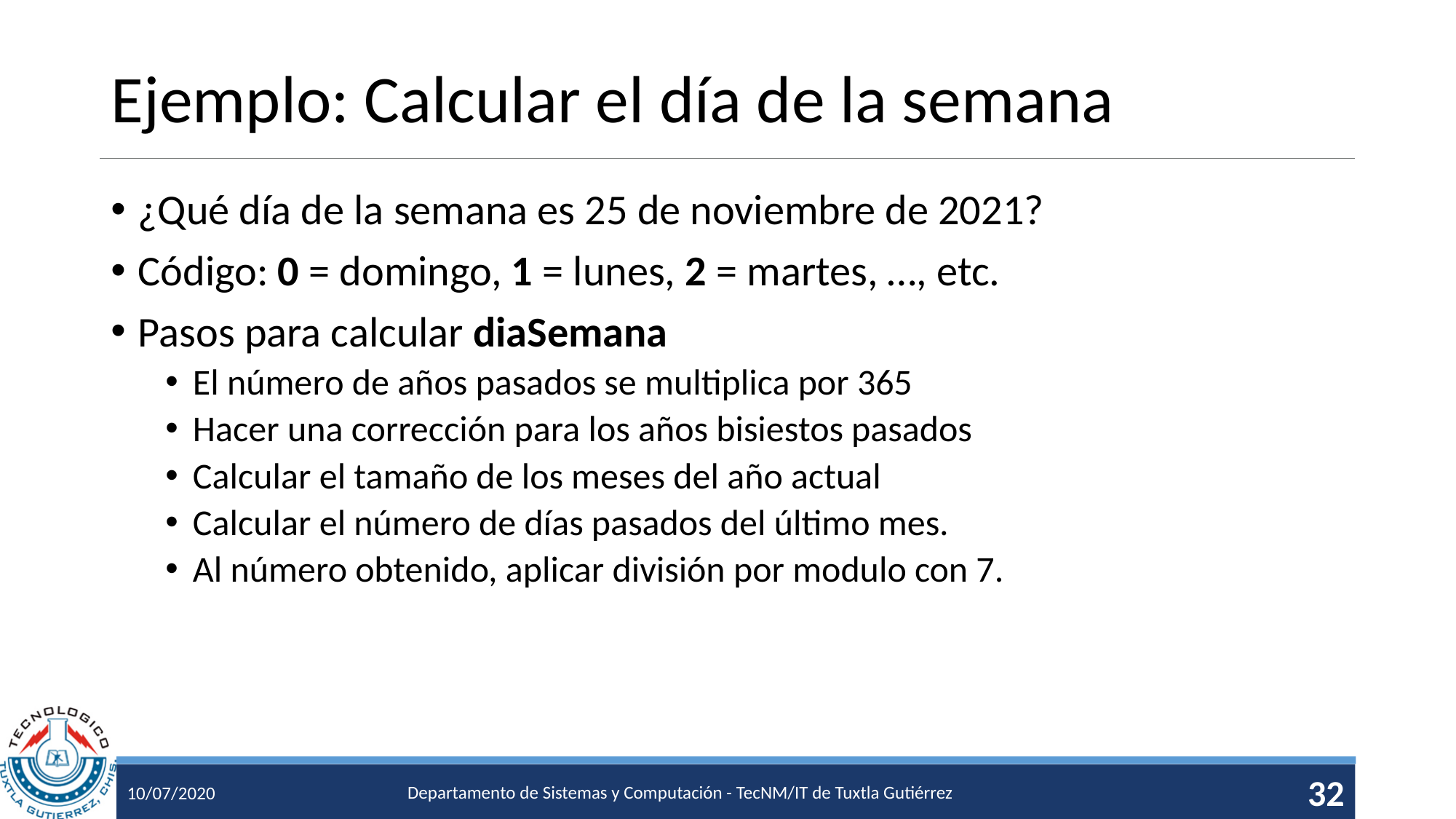

# Ejemplo: Calcular el día de la semana
¿Qué día de la semana es 25 de noviembre de 2021?
Código: 0 = domingo, 1 = lunes, 2 = martes, …, etc.
Pasos para calcular diaSemana
El número de años pasados se multiplica por 365
Hacer una corrección para los años bisiestos pasados
Calcular el tamaño de los meses del año actual
Calcular el número de días pasados del último mes.
Al número obtenido, aplicar división por modulo con 7.
Departamento de Sistemas y Computación - TecNM/IT de Tuxtla Gutiérrez
32
10/07/2020